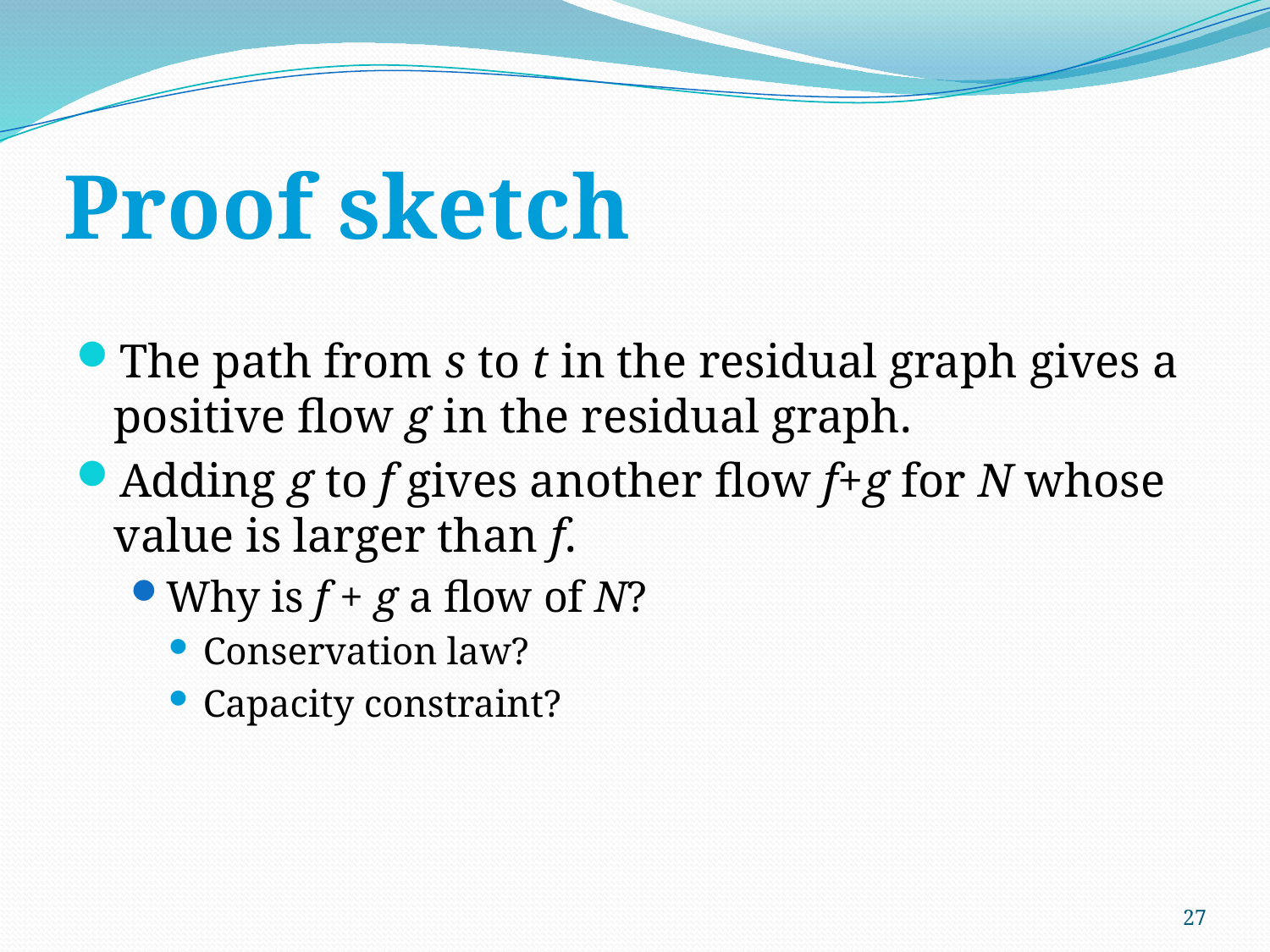

# Proof sketch
The path from s to t in the residual graph gives a positive flow g in the residual graph.
Adding g to f gives another flow f+g for N whose value is larger than f.
Why is f + g a flow of N?
Conservation law?
Capacity constraint?
27